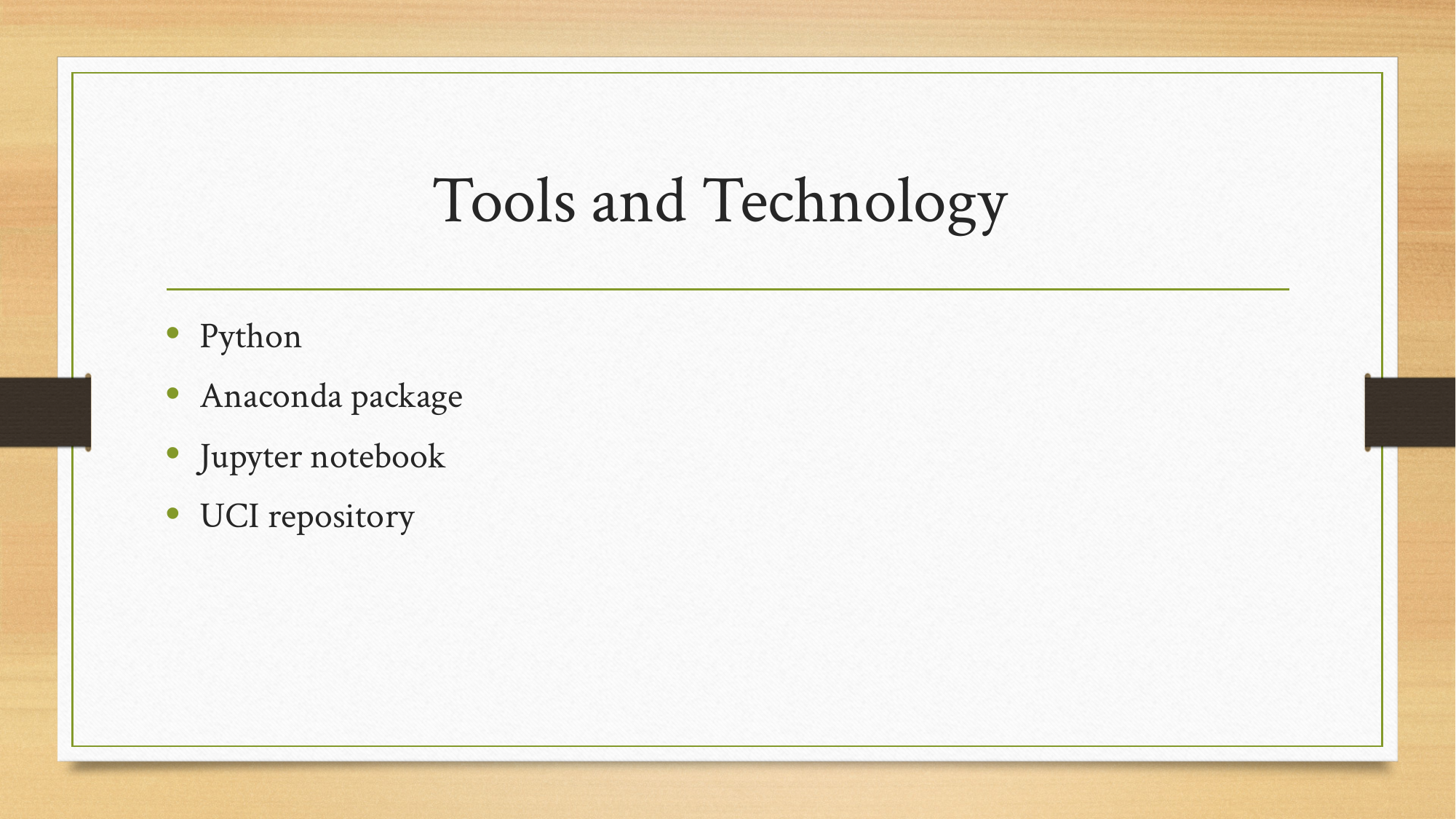

# Tools and Technology
Python
Anaconda package
Jupyter notebook
UCI repository